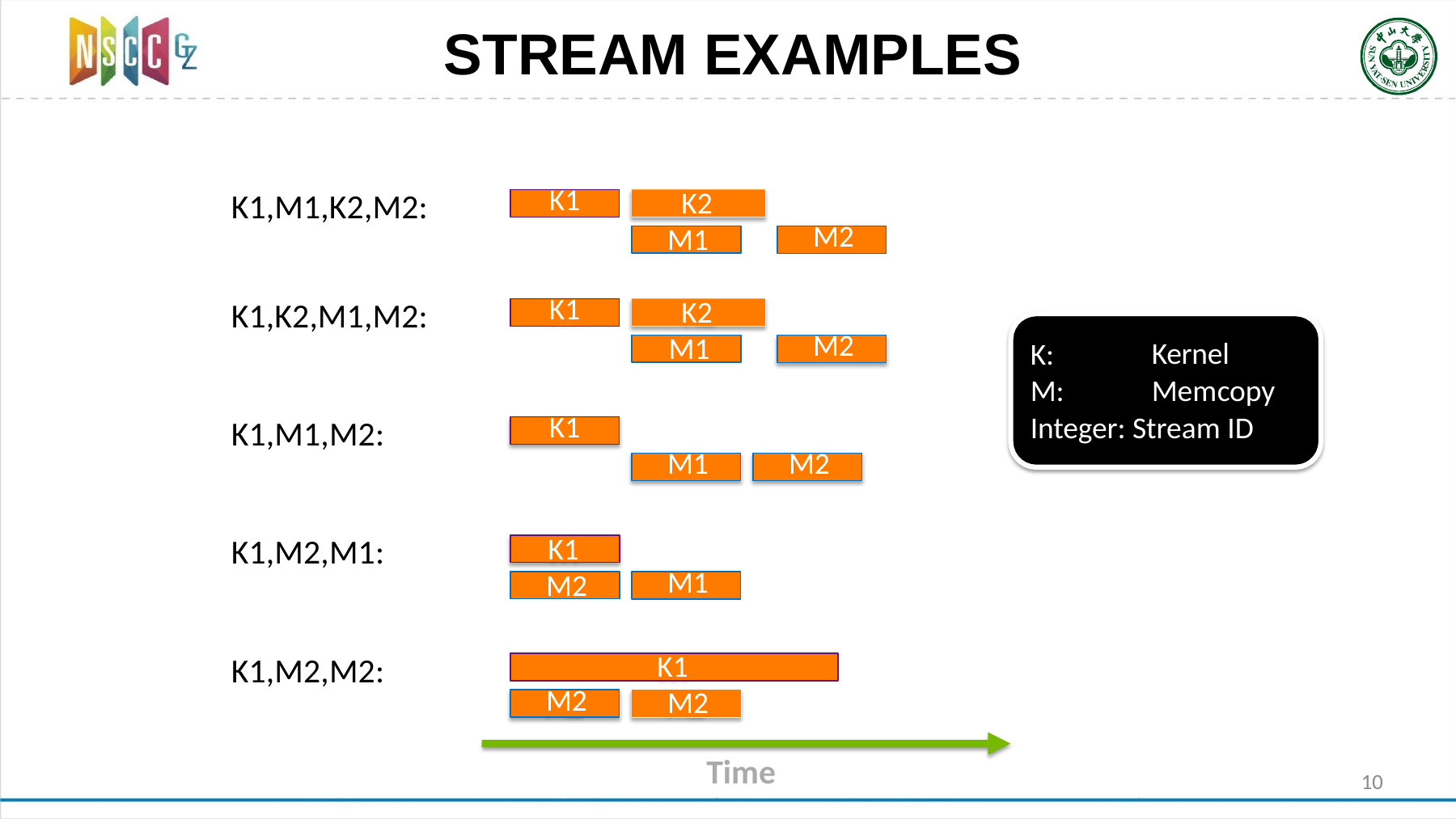

# STREAM EXAMPLES
K2
K1,M1,K2,M2:

K1

M1

M2

K2
K1,K2,M1,M2:

K1

M1

K:
M:
Kernel  Memcopy

M2
Integer: Stream ID
K1,M1,M2:

K1

M1

M2

K1
K1,M2,M1:

M2

M1

K1
K1,M2,M2:

M2

M2

Time
10